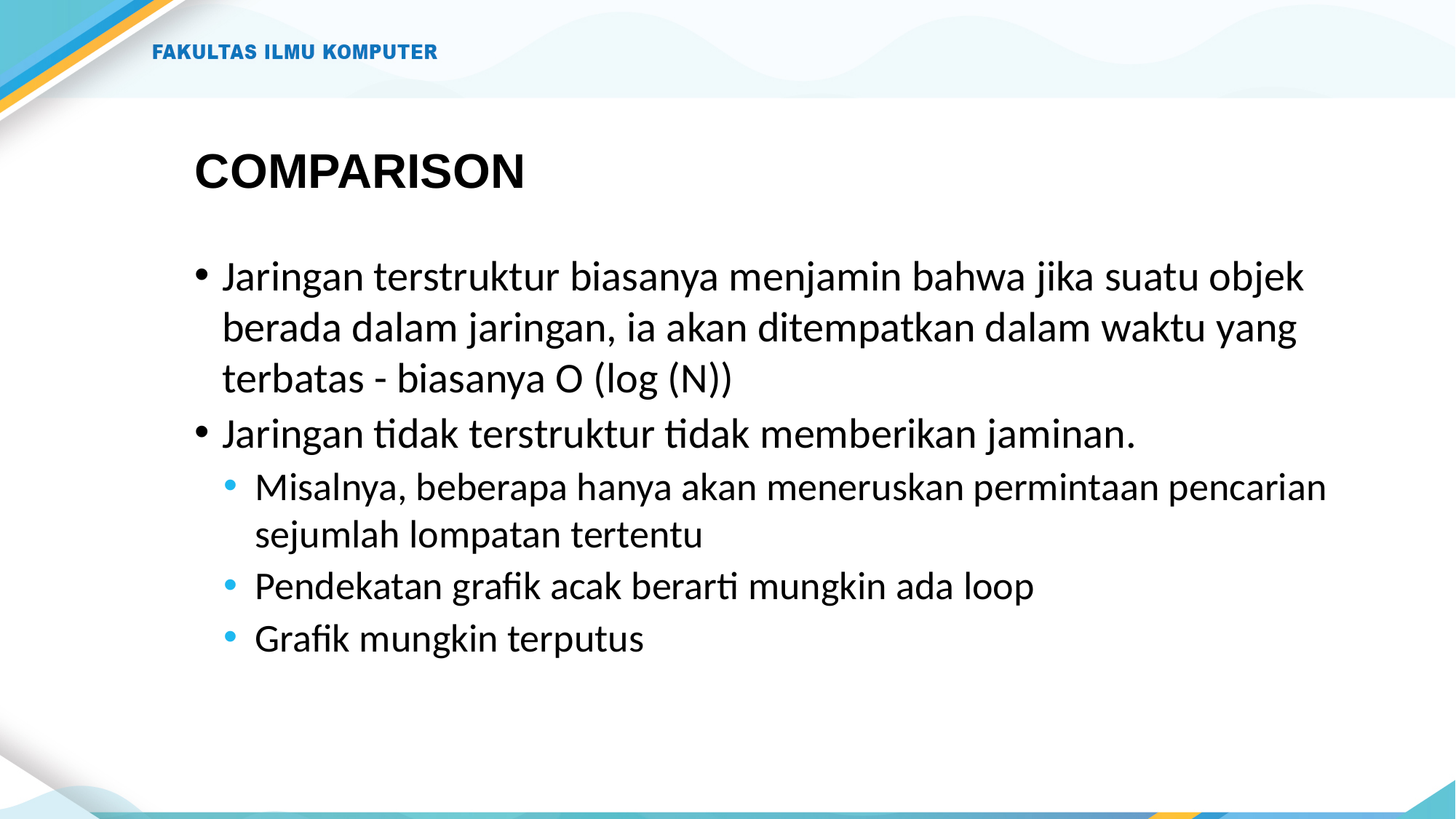

# COMPARISON
Jaringan terstruktur biasanya menjamin bahwa jika suatu objek berada dalam jaringan, ia akan ditempatkan dalam waktu yang terbatas - biasanya O (log (N))
Jaringan tidak terstruktur tidak memberikan jaminan.
Misalnya, beberapa hanya akan meneruskan permintaan pencarian sejumlah lompatan tertentu
Pendekatan grafik acak berarti mungkin ada loop
Grafik mungkin terputus